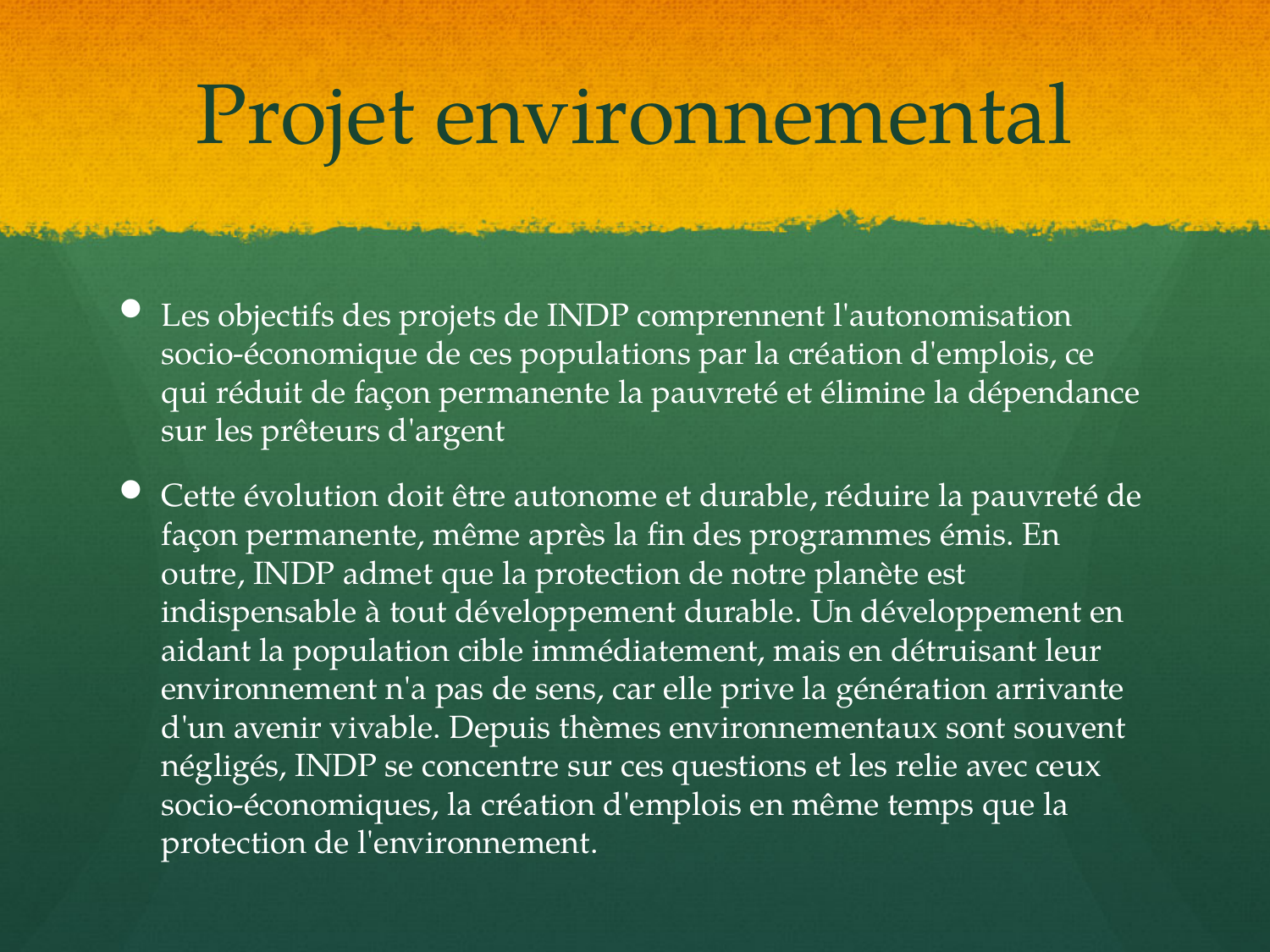

# Projet environnemental
Les objectifs des projets de INDP comprennent l'autonomisation socio-économique de ces populations par la création d'emplois, ce qui réduit de façon permanente la pauvreté et élimine la dépendance sur les prêteurs d'argent
Cette évolution doit être autonome et durable, réduire la pauvreté de façon permanente, même après la fin des programmes émis. En outre, INDP admet que la protection de notre planète est indispensable à tout développement durable. Un développement en aidant la population cible immédiatement, mais en détruisant leur environnement n'a pas de sens, car elle prive la génération arrivante d'un avenir vivable. Depuis thèmes environnementaux sont souvent négligés, INDP se concentre sur ces questions et les relie avec ceux socio-économiques, la création d'emplois en même temps que la protection de l'environnement.